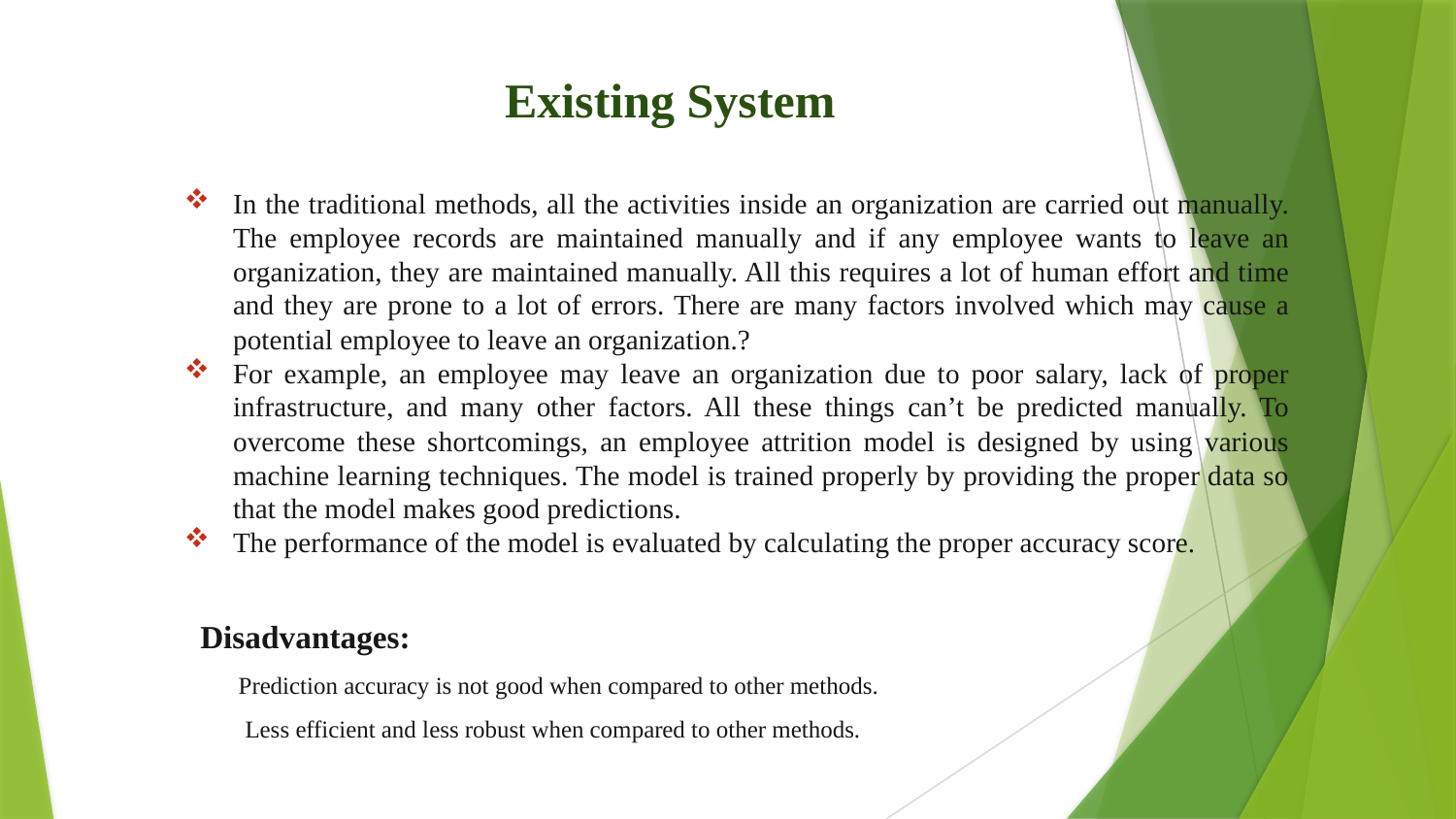

# Existing System
In the traditional methods, all the activities inside an organization are carried out manually. The employee records are maintained manually and if any employee wants to leave an organization, they are maintained manually. All this requires a lot of human effort and time and they are prone to a lot of errors. There are many factors involved which may cause a potential employee to leave an organization.?
For example, an employee may leave an organization due to poor salary, lack of proper infrastructure, and many other factors. All these things can’t be predicted manually. To overcome these shortcomings, an employee attrition model is designed by using various machine learning techniques. The model is trained properly by providing the proper data so that the model makes good predictions.
The performance of the model is evaluated by calculating the proper accuracy score.

     Disadvantages:
             Prediction accuracy is not good when compared to other methods.
              Less efficient and less robust when compared to other methods.